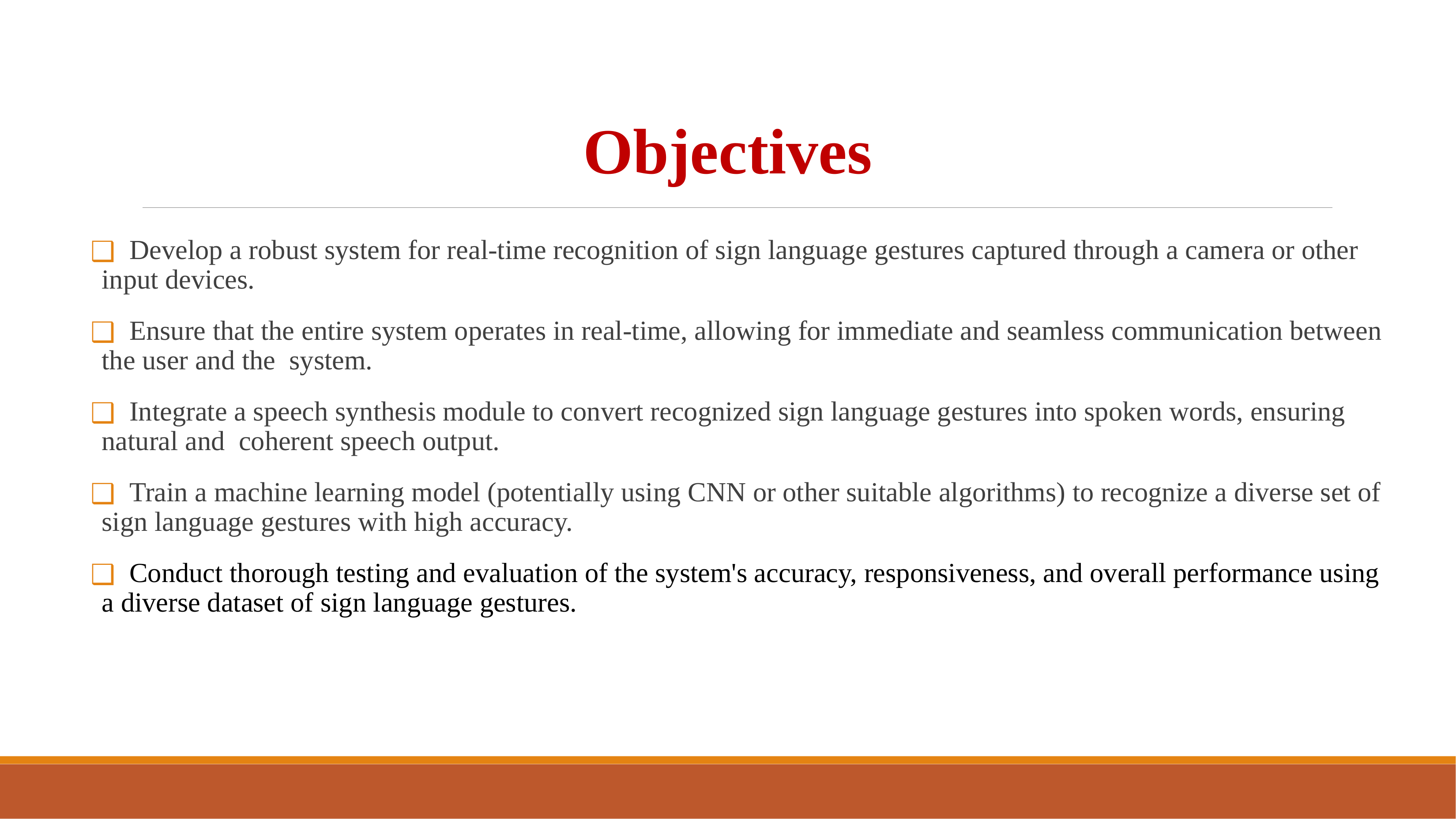

Objectives
  Develop a robust system for real-time recognition of sign language gestures captured through a camera or other input devices.
  Ensure that the entire system operates in real-time, allowing for immediate and seamless communication between the user and the  system.
  Integrate a speech synthesis module to convert recognized sign language gestures into spoken words, ensuring natural and  coherent speech output.
  Train a machine learning model (potentially using CNN or other suitable algorithms) to recognize a diverse set of sign language gestures with high accuracy.
  Conduct thorough testing and evaluation of the system's accuracy, responsiveness, and overall performance using a diverse dataset of sign language gestures.